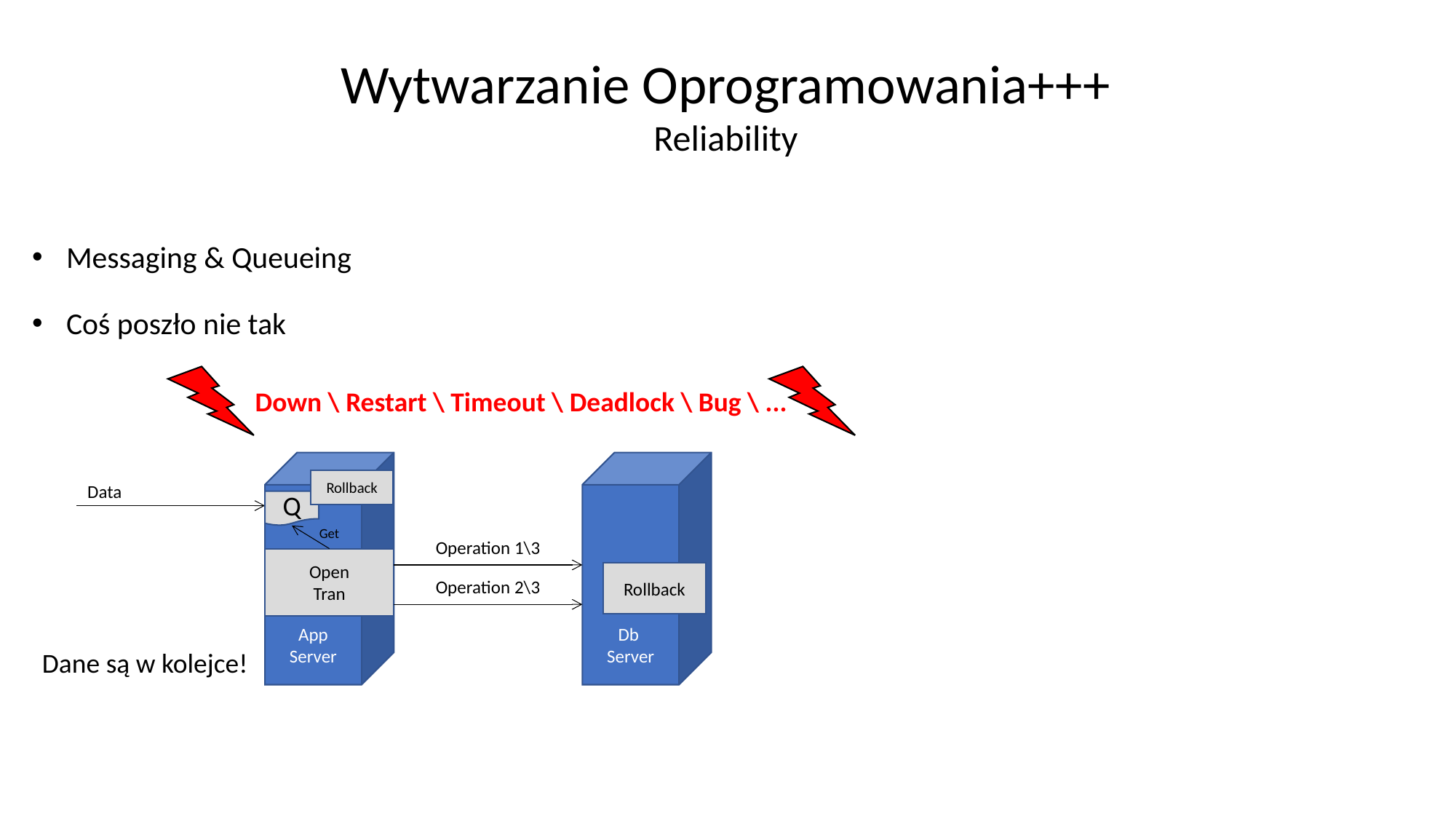

Wytwarzanie Oprogramowania+++
Reliability
Messaging & Queueing

Coś poszło nie tak

Down \ Restart \ Timeout \ Deadlock \ Bug \ ...

App Server

Db
Server
Rollback
Data
Q
Get
Operation 1\3
Open
Tran
Rollback
Operation 2\3
Dane są w kolejce!